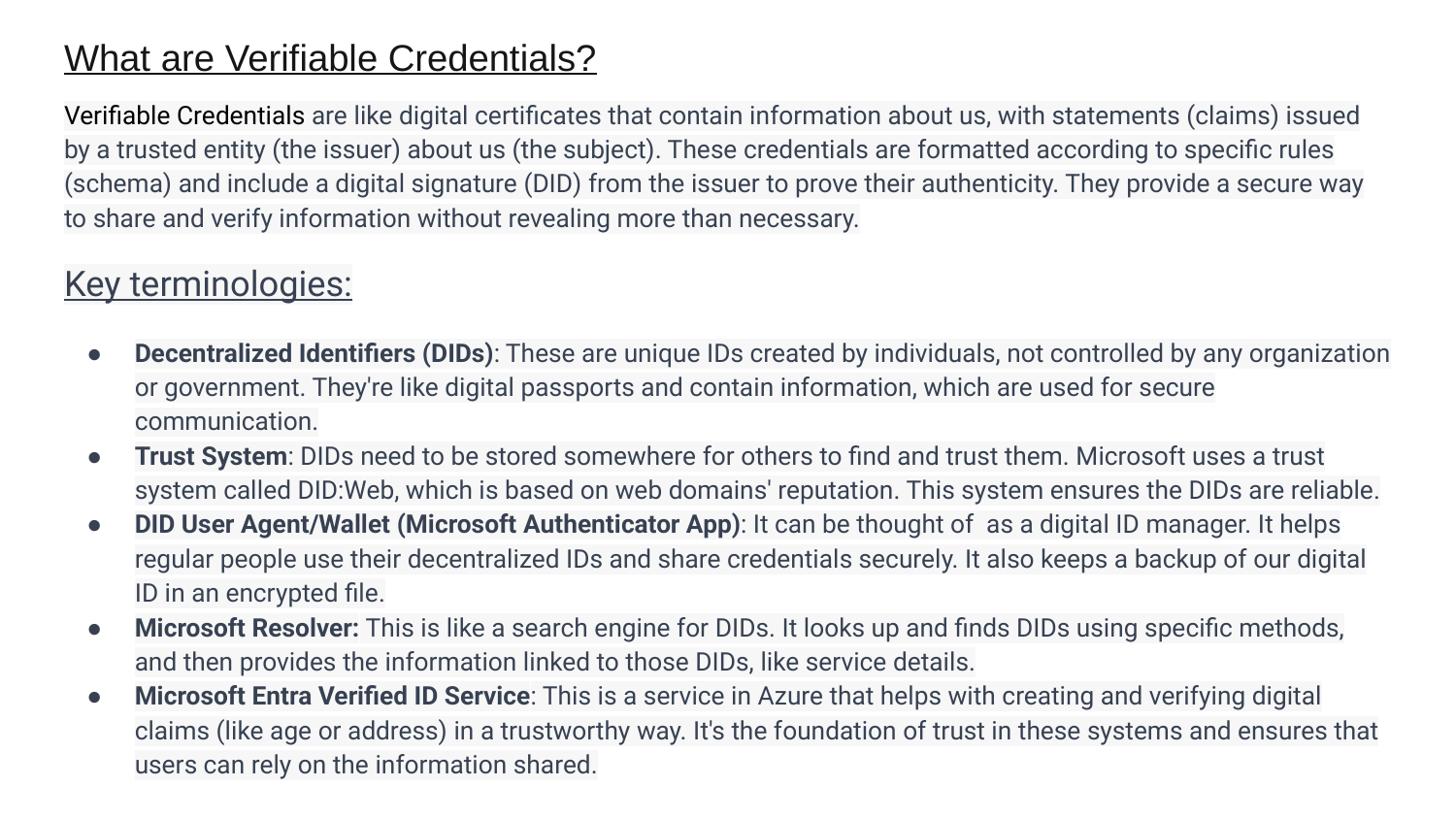

What are Verifiable Credentials?
Verifiable Credentials are like digital certificates that contain information about us, with statements (claims) issued by a trusted entity (the issuer) about us (the subject). These credentials are formatted according to specific rules (schema) and include a digital signature (DID) from the issuer to prove their authenticity. They provide a secure way to share and verify information without revealing more than necessary.
Key terminologies:
Decentralized Identifiers (DIDs): These are unique IDs created by individuals, not controlled by any organization or government. They're like digital passports and contain information, which are used for secure communication.
Trust System: DIDs need to be stored somewhere for others to find and trust them. Microsoft uses a trust system called DID:Web, which is based on web domains' reputation. This system ensures the DIDs are reliable.
DID User Agent/Wallet (Microsoft Authenticator App): It can be thought of  as a digital ID manager. It helps regular people use their decentralized IDs and share credentials securely. It also keeps a backup of our digital ID in an encrypted file.
Microsoft Resolver: This is like a search engine for DIDs. It looks up and finds DIDs using specific methods, and then provides the information linked to those DIDs, like service details.
Microsoft Entra Verified ID Service: This is a service in Azure that helps with creating and verifying digital claims (like age or address) in a trustworthy way. It's the foundation of trust in these systems and ensures that users can rely on the information shared.
#